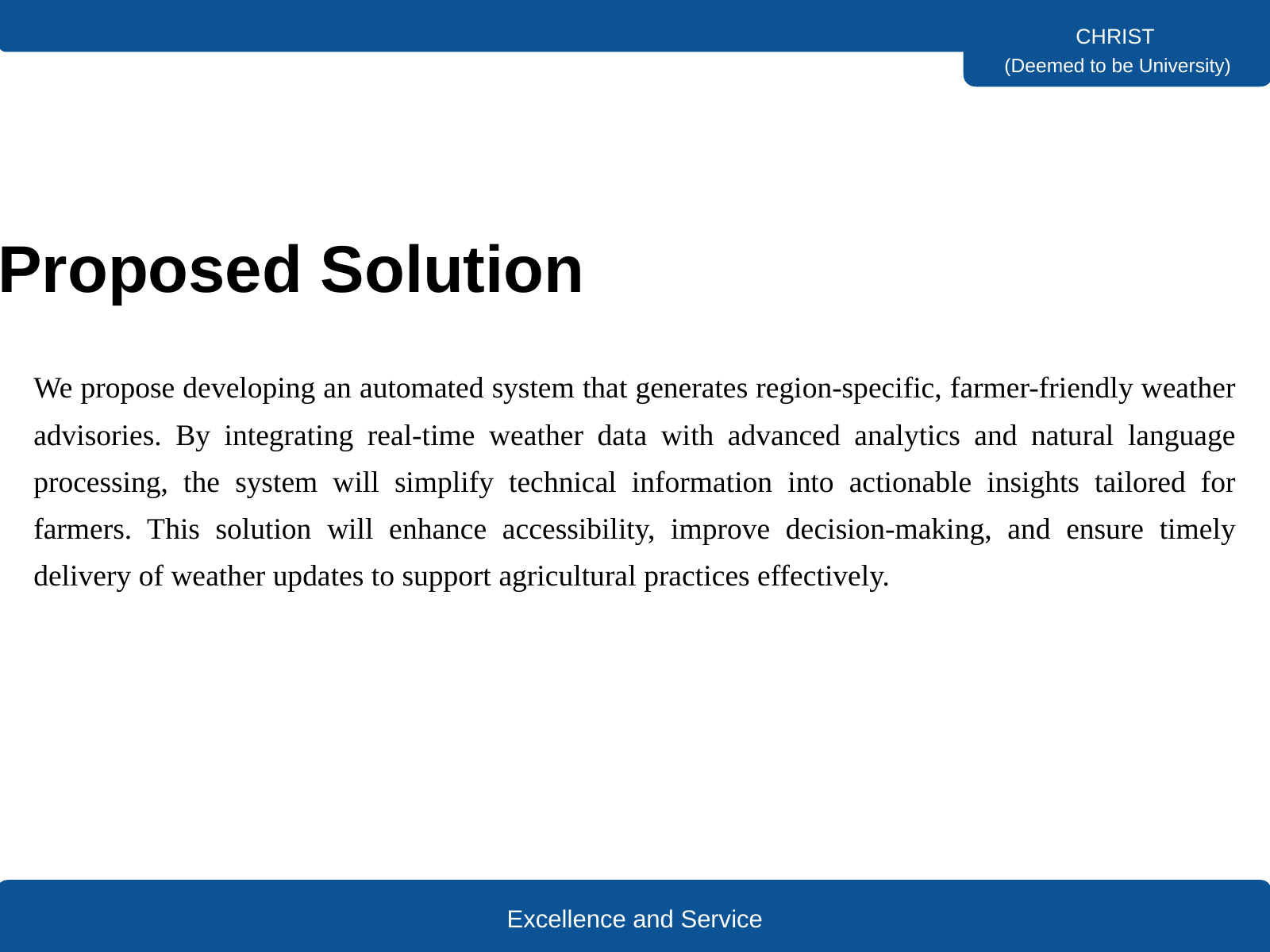

CHRIST
(Deemed to be University)
Proposed Solution
We propose developing an automated system that generates region-specific, farmer-friendly weather advisories. By integrating real-time weather data with advanced analytics and natural language processing, the system will simplify technical information into actionable insights tailored for farmers. This solution will enhance accessibility, improve decision-making, and ensure timely delivery of weather updates to support agricultural practices effectively.

Excellence and Service